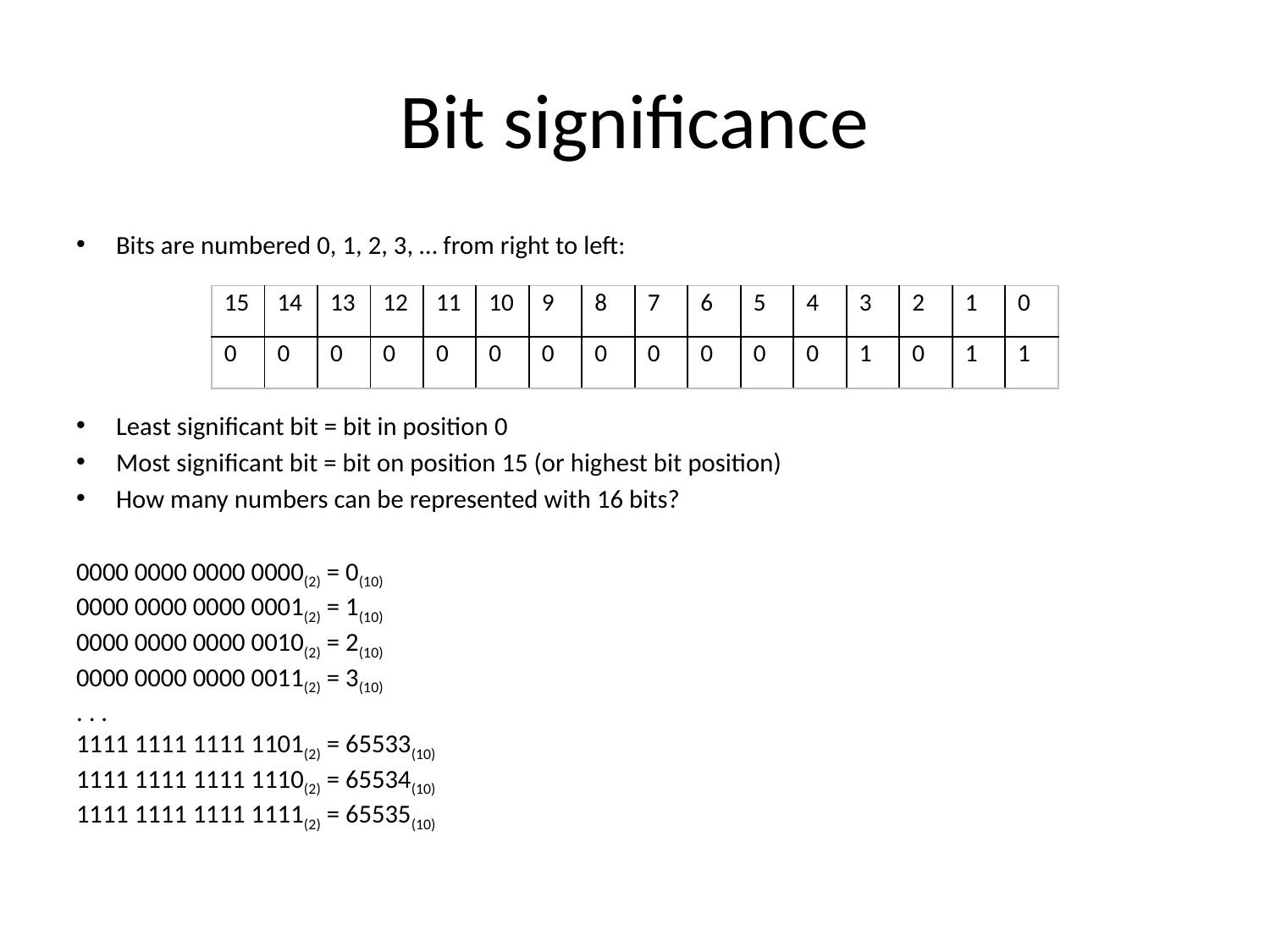

# Bit significance
Bits are numbered 0, 1, 2, 3, … from right to left:

Least significant bit = bit in position 0
Most significant bit = bit on position 15 (or highest bit position)
How many numbers can be represented with 16 bits?

0000 0000 0000 0000(2) = 0(10)
0000 0000 0000 0001(2) = 1(10)
0000 0000 0000 0010(2) = 2(10)
0000 0000 0000 0011(2) = 3(10)
. . .
1111 1111 1111 1101(2) = 65533(10)
1111 1111 1111 1110(2) = 65534(10)
1111 1111 1111 1111(2) = 65535(10)
| 15 | 14 | 13 | 12 | 11 | 10 | 9 | 8 | 7 | 6 | 5 | 4 | 3 | 2 | 1 | 0 |
| --- | --- | --- | --- | --- | --- | --- | --- | --- | --- | --- | --- | --- | --- | --- | --- |
| 0 | 0 | 0 | 0 | 0 | 0 | 0 | 0 | 0 | 0 | 0 | 0 | 1 | 0 | 1 | 1 |